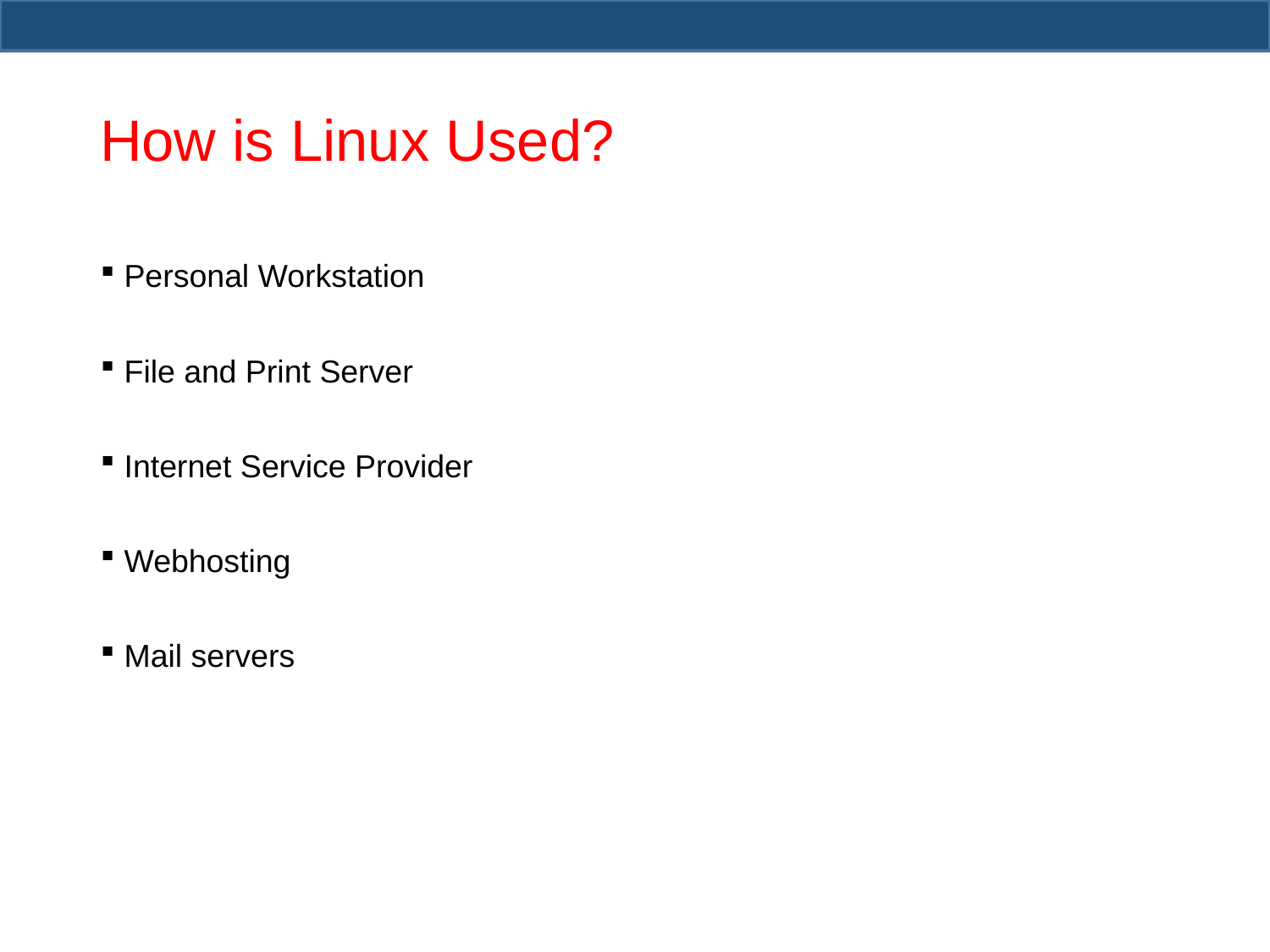

# How is Linux Used?
Personal Workstation

File and Print Server

Internet Service Provider

Webhosting

Mail servers